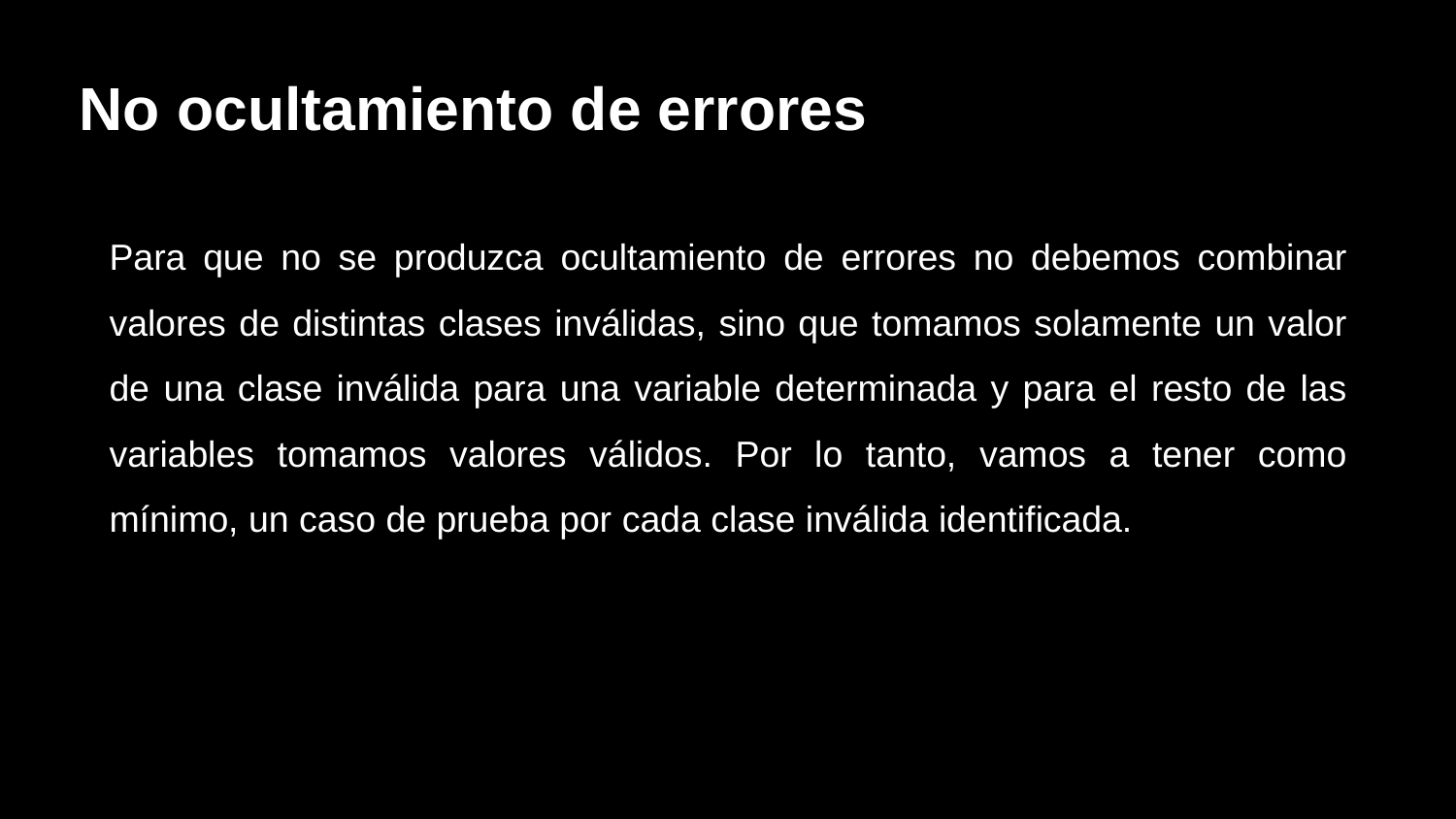

No ocultamiento de errores
Para que no se produzca ocultamiento de errores no debemos combinar valores de distintas clases inválidas, sino que tomamos solamente un valor de una clase inválida para una variable determinada y para el resto de las variables tomamos valores válidos. Por lo tanto, vamos a tener como mínimo, un caso de prueba por cada clase inválida identificada.